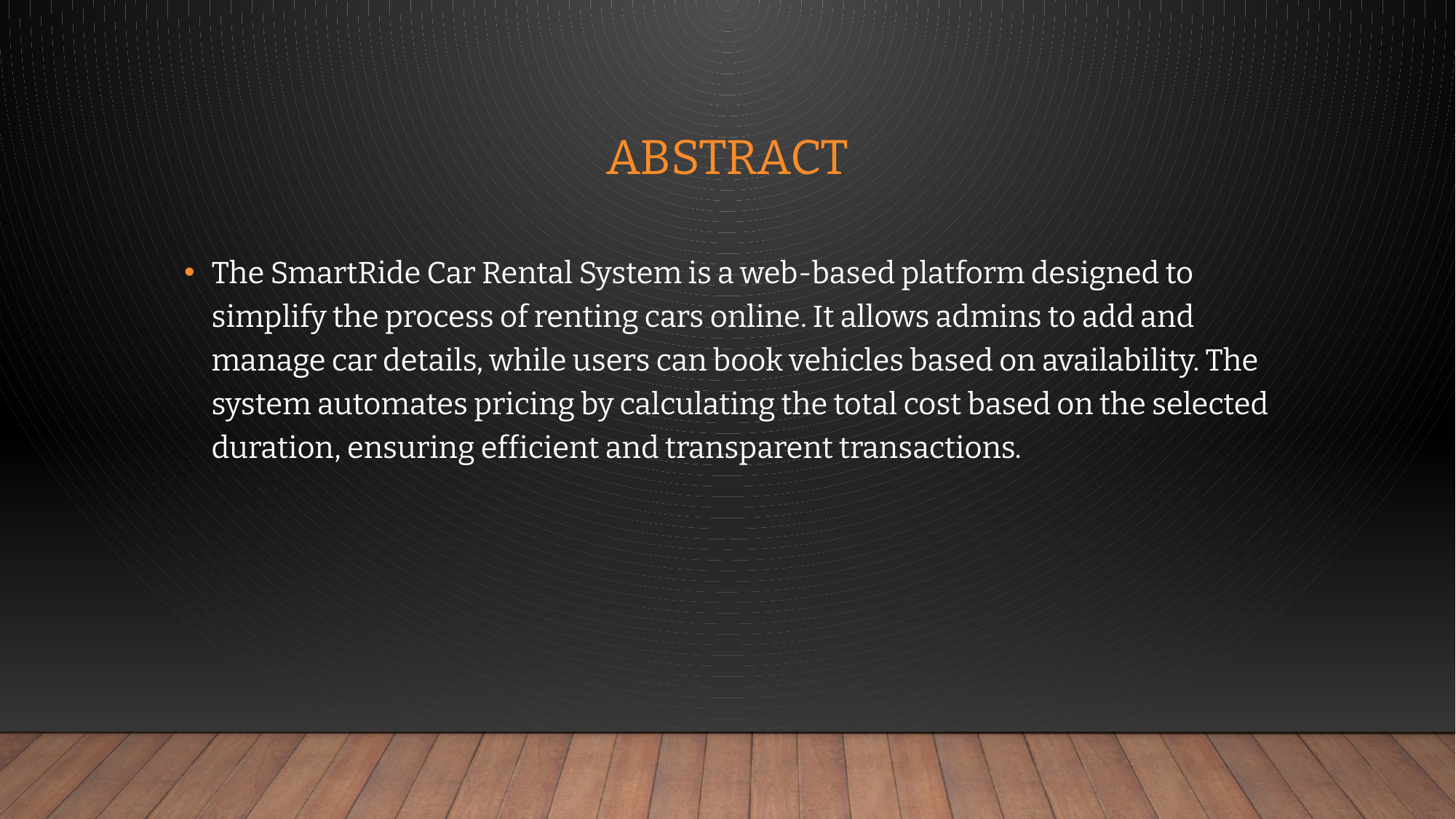

# Abstract
The SmartRide Car Rental System is a web-based platform designed to simplify the process of renting cars online. It allows admins to add and manage car details, while users can book vehicles based on availability. The system automates pricing by calculating the total cost based on the selected duration, ensuring efficient and transparent transactions.